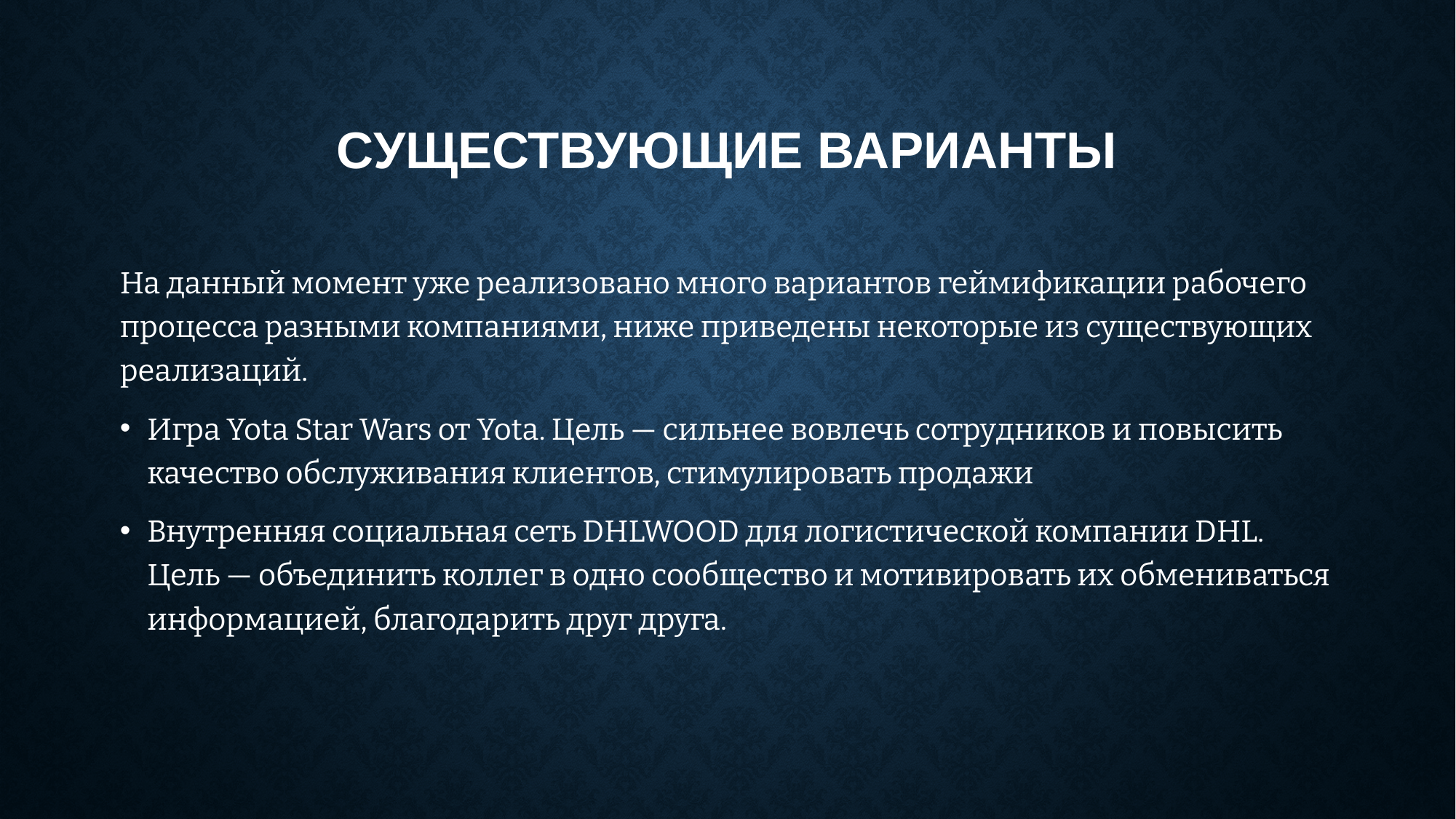

# Существующие варианты
На данный момент уже реализовано много вариантов геймификации рабочего процесса разными компаниями, ниже приведены некоторые из существующих реализаций.
Игра Yota Star Wars от Yota. Цель — сильнее вовлечь сотрудников и повысить качество обслуживания клиентов, стимулировать продажи
Внутренняя социальная сеть DHLWOOD для логистической компании DHL. Цель — объединить коллег в одно сообщество и мотивировать их обмениваться информацией, благодарить друг друга.